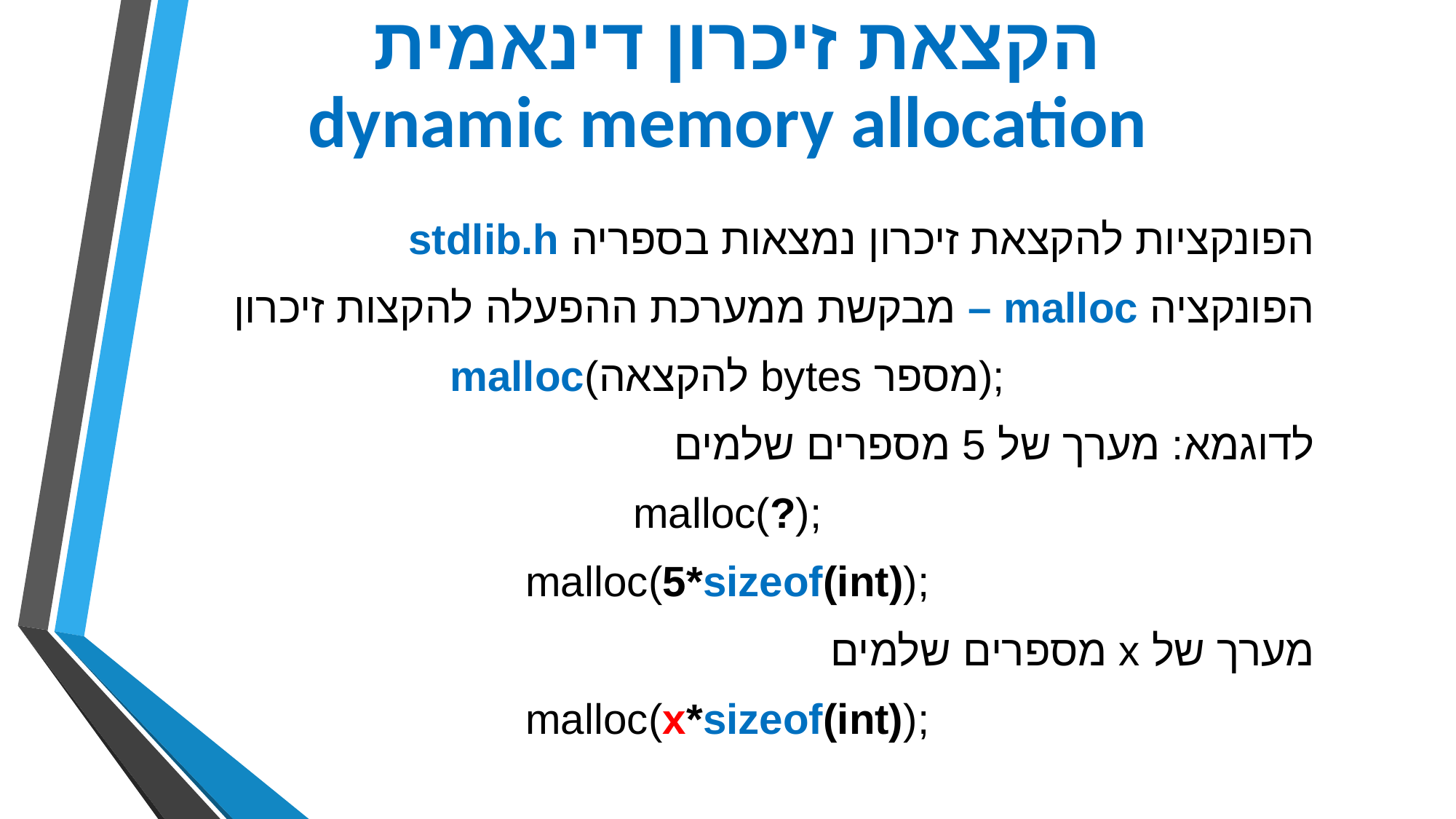

הקצאת זיכרון דינאמית
dynamic memory allocation
הפונקציות להקצאת זיכרון נמצאות בספריה stdlib.h
הפונקציה malloc – מבקשת ממערכת ההפעלה להקצות זיכרון
malloc(להקצאה bytes מספר);
 לדוגמא: מערך של 5 מספרים שלמים
malloc(?);
malloc(5*sizeof(int));
מערך של x מספרים שלמים
malloc(x*sizeof(int));